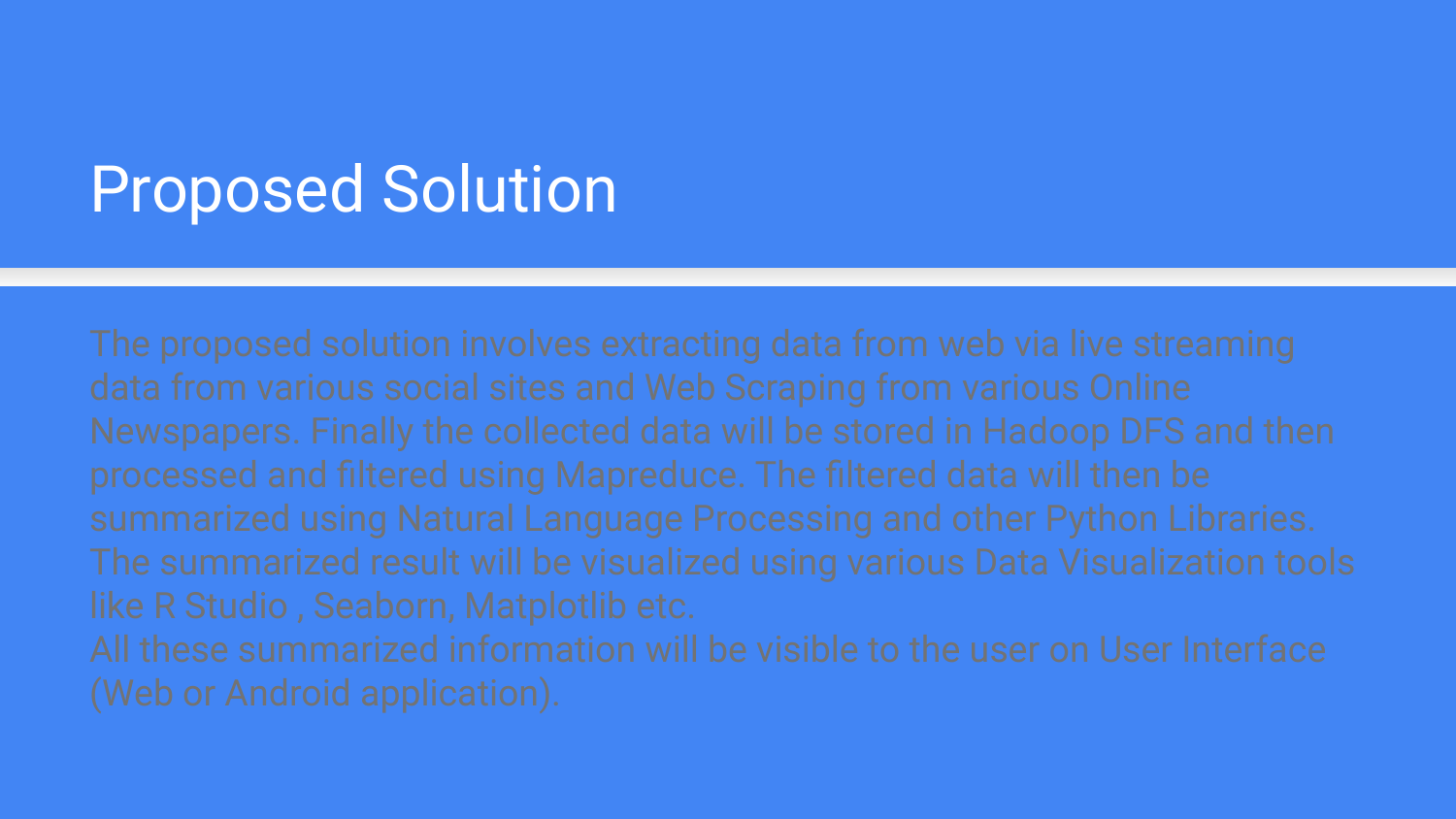

Proposed Solution
The proposed solution involves extracting data from web via live streaming data from various social sites and Web Scraping from various Online Newspapers. Finally the collected data will be stored in Hadoop DFS and then processed and filtered using Mapreduce. The filtered data will then be summarized using Natural Language Processing and other Python Libraries. The summarized result will be visualized using various Data Visualization tools like R Studio , Seaborn, Matplotlib etc.
All these summarized information will be visible to the user on User Interface (Web or Android application).